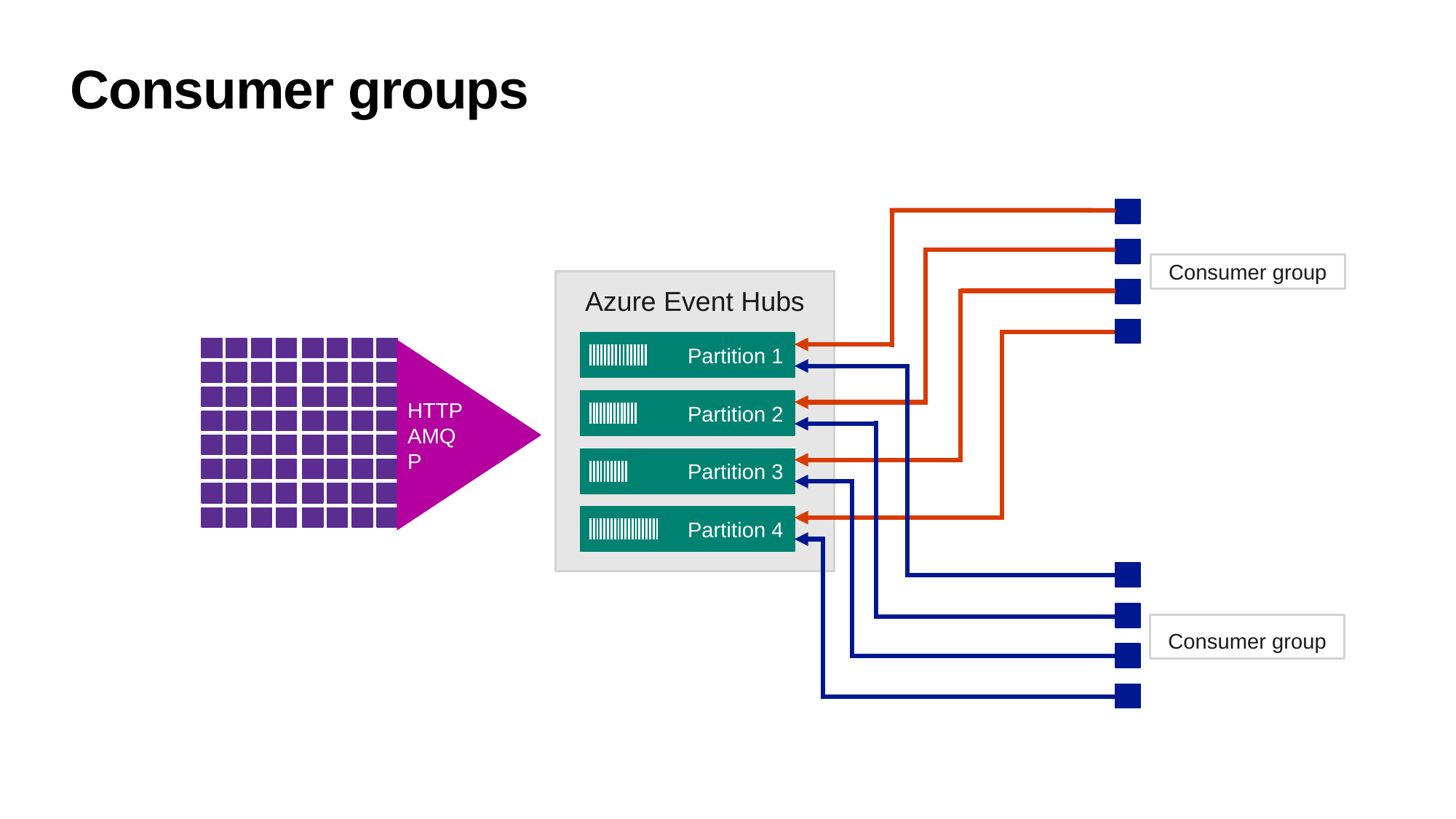

# Consumer groups
Consumer group

Azure Event Hubs

Partition 1

HTTP
AMQP
Partition 2
Partition 3
Partition 4
Consumer group